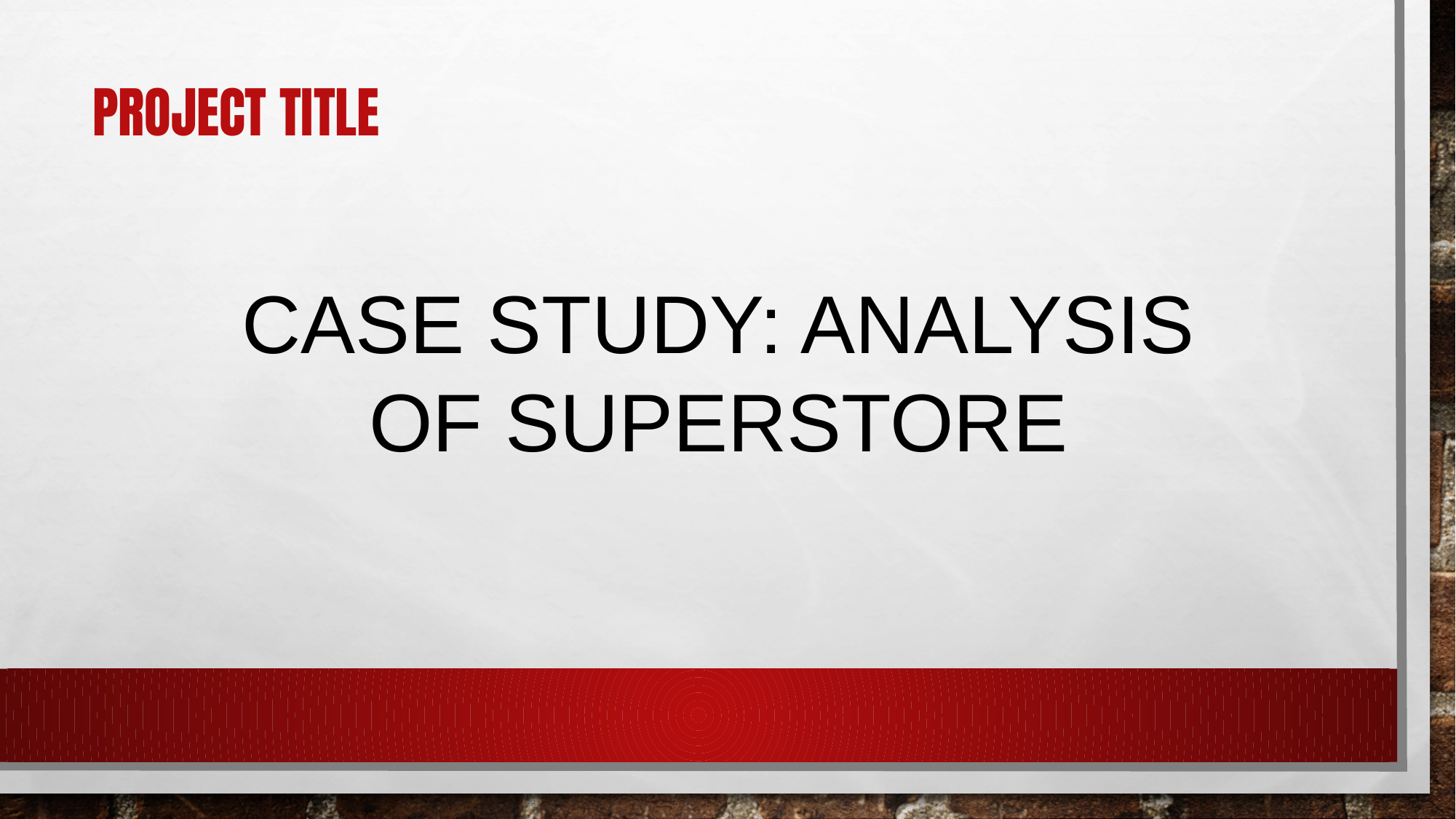

# PROJECT TITLE
CASE STUDY: ANALYSIS OF SUPERSTORE